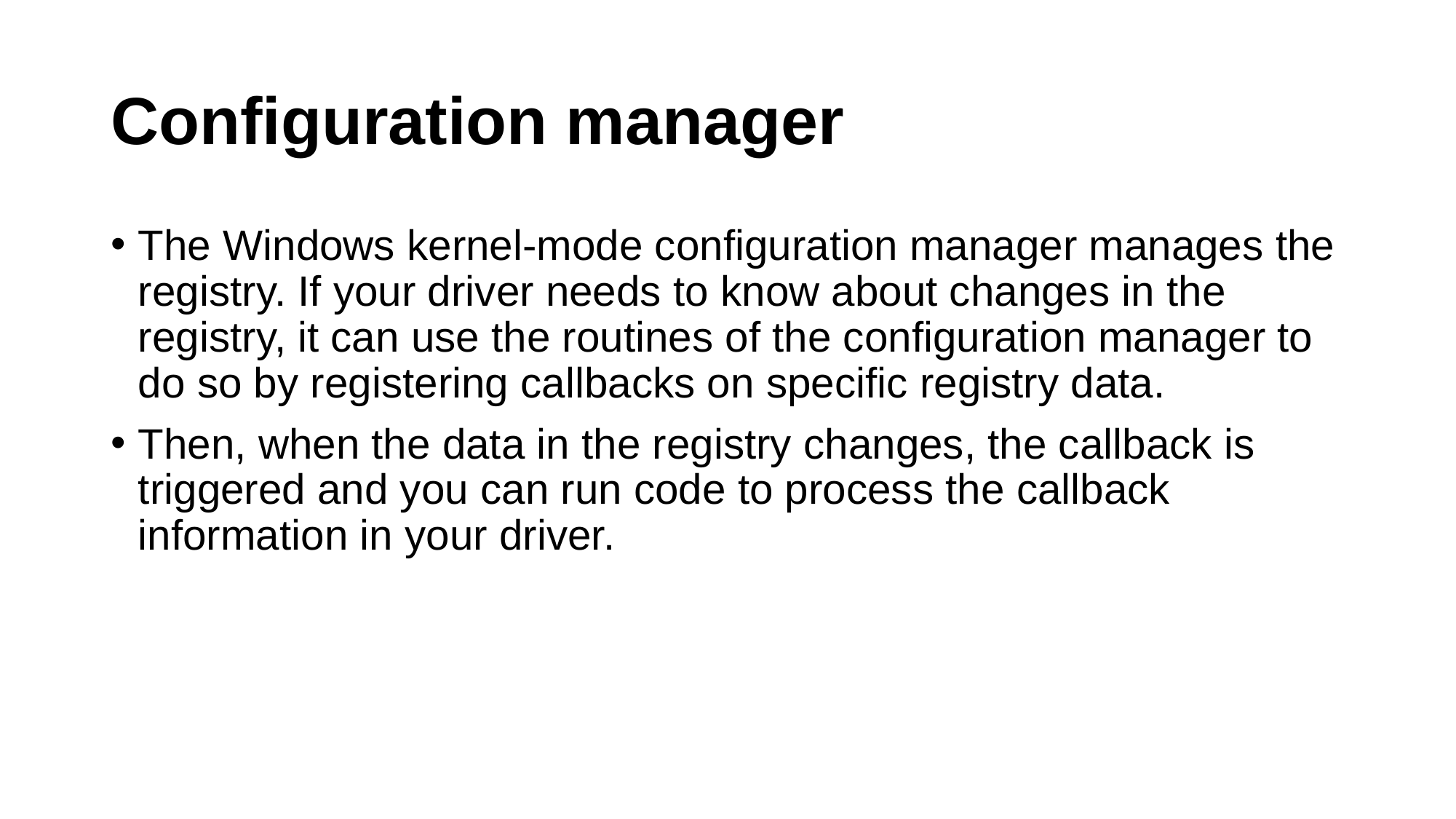

# Configuration manager
The Windows kernel-mode configuration manager manages the registry. If your driver needs to know about changes in the registry, it can use the routines of the configuration manager to do so by registering callbacks on specific registry data.
Then, when the data in the registry changes, the callback is triggered and you can run code to process the callback information in your driver.